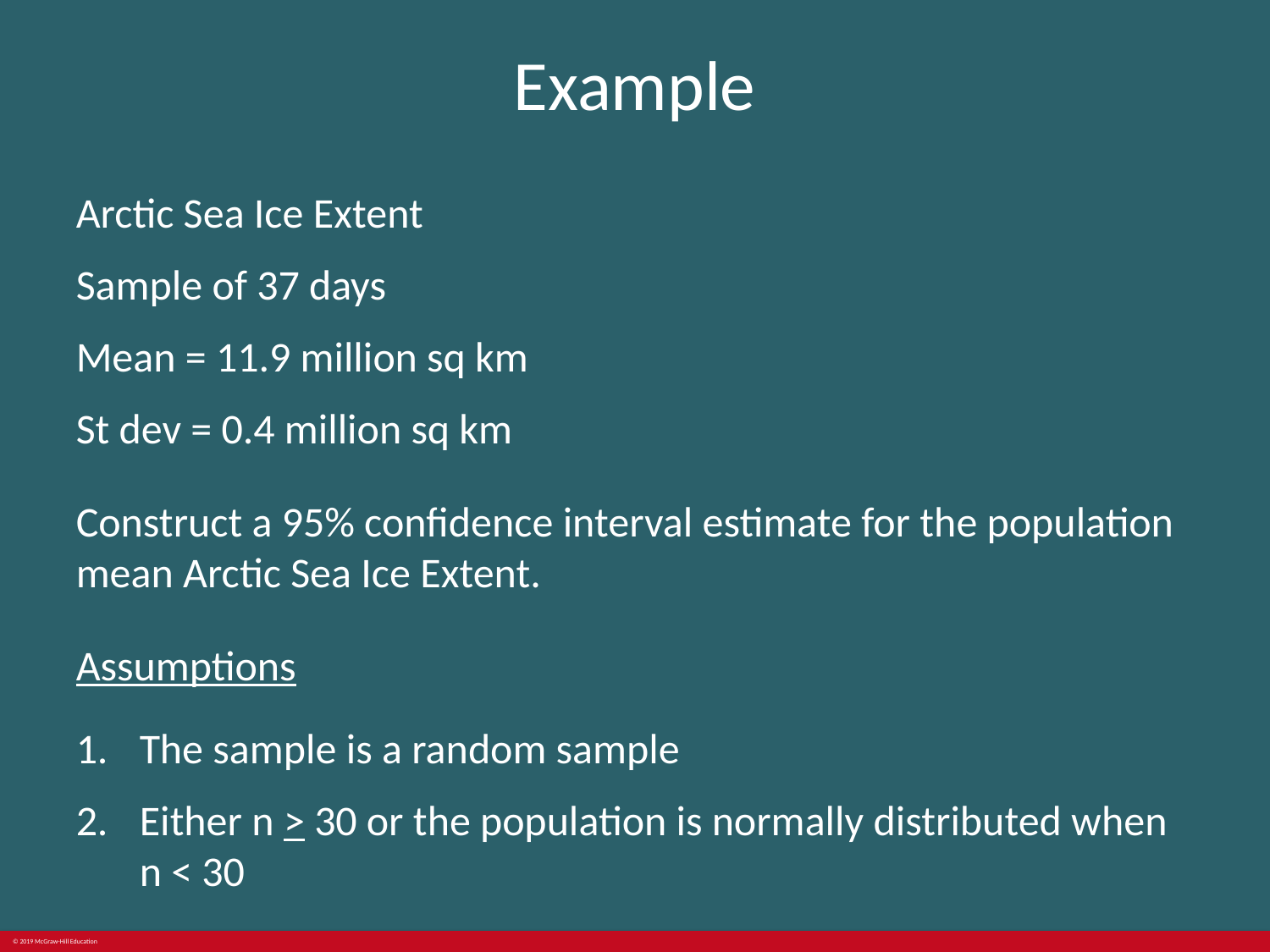

# Example
Arctic Sea Ice Extent
Sample of 37 days
Mean = 11.9 million sq km
St dev = 0.4 million sq km
Construct a 95% confidence interval estimate for the population mean Arctic Sea Ice Extent.
Assumptions
The sample is a random sample
Either n > 30 or the population is normally distributed when n < 30